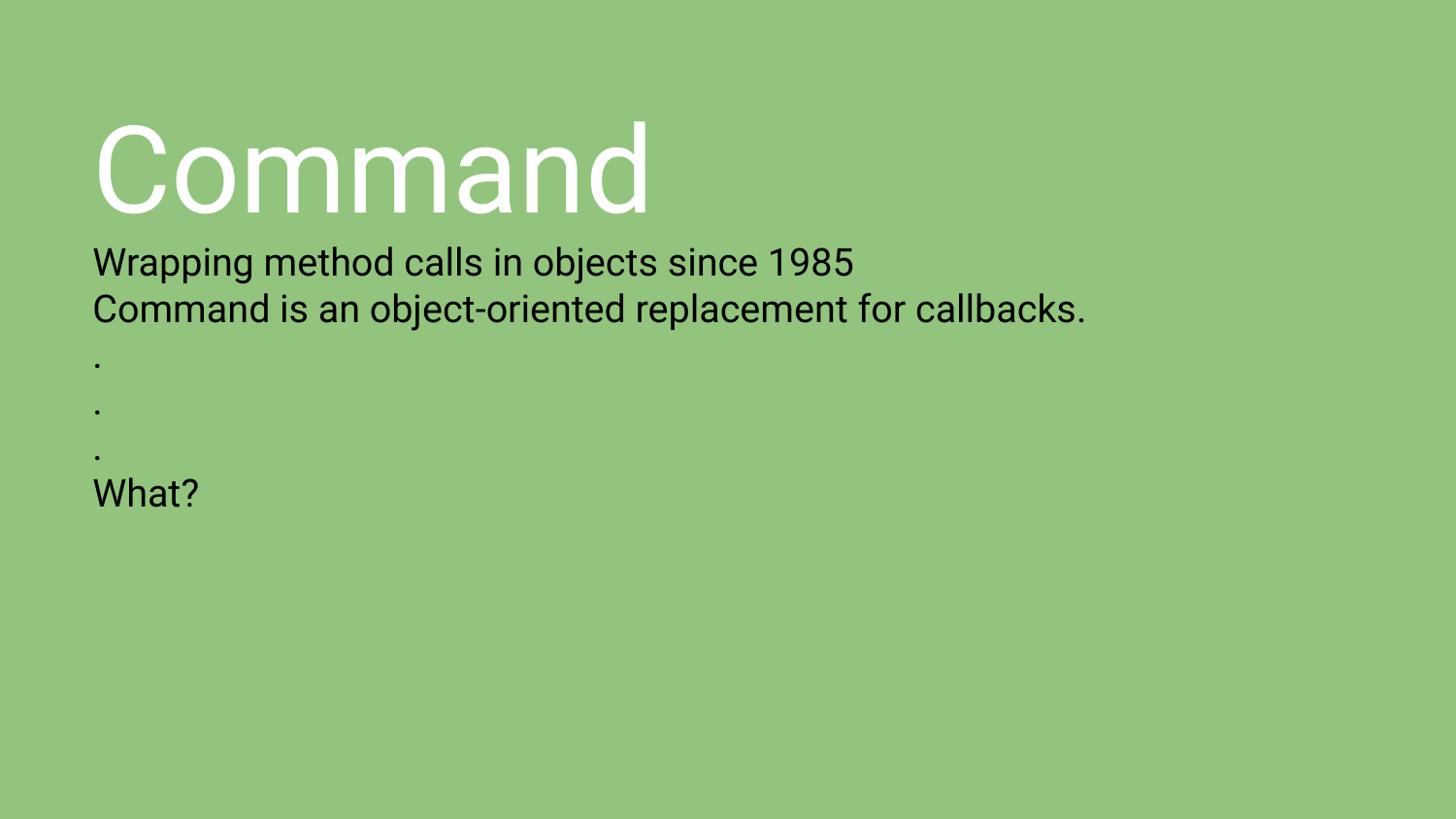

# Command
Wrapping method calls in objects since 1985
Command is an object-oriented replacement for callbacks.
.
.
.
What?